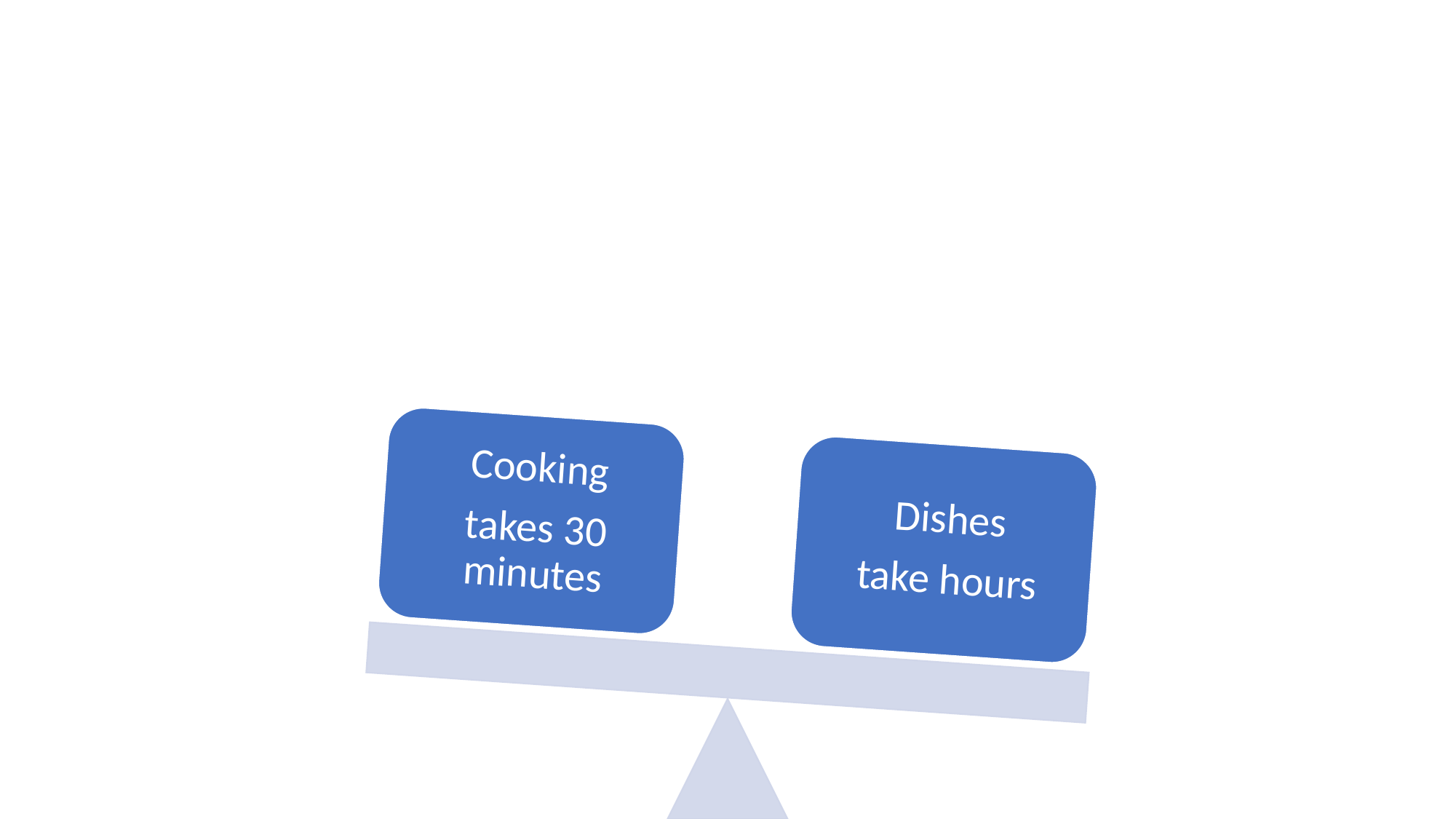

Dishes
Dishes
Dishes
take hours
Dishes
Cooking
takes 30 minutes
#